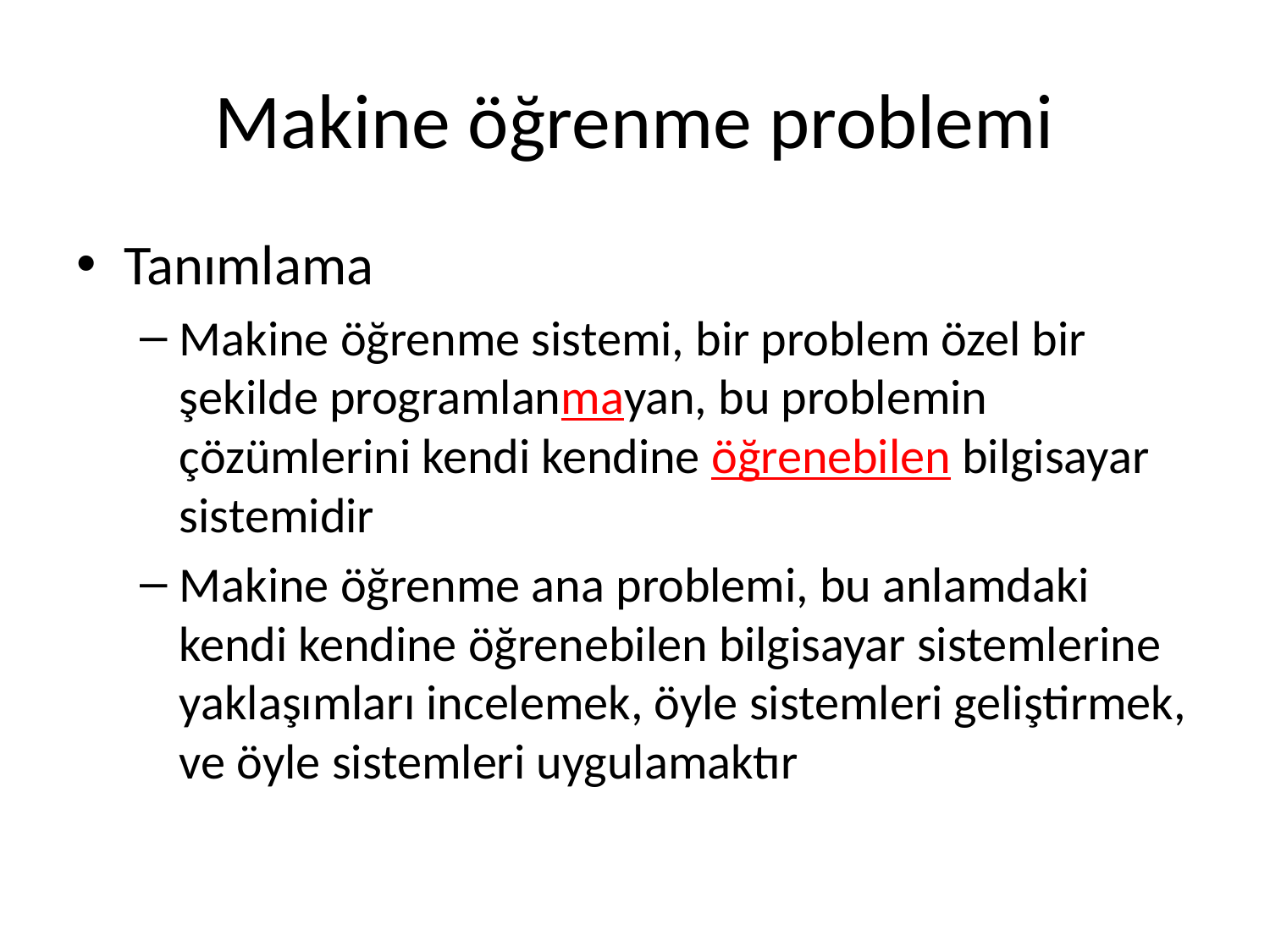

# Makine öğrenme problemi
Tanımlama
Makine öğrenme sistemi, bir problem özel bir şekilde programlanmayan, bu problemin çözümlerini kendi kendine öğrenebilen bilgisayar sistemidir
Makine öğrenme ana problemi, bu anlamdaki kendi kendine öğrenebilen bilgisayar sistemlerine yaklaşımları incelemek, öyle sistemleri geliştirmek, ve öyle sistemleri uygulamaktır